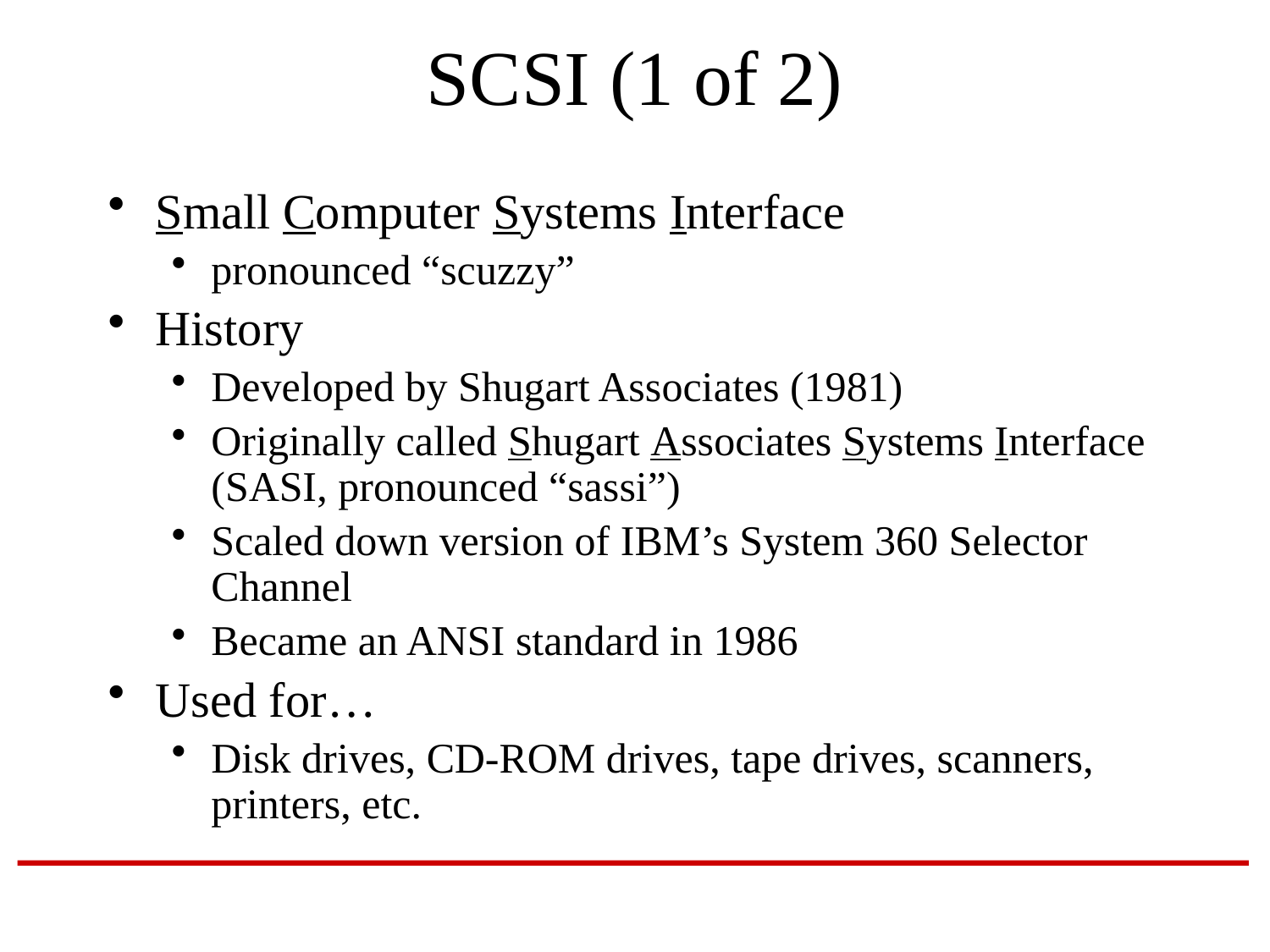

# SCSI (1 of 2)
Small Computer Systems Interface
pronounced “scuzzy”
History
Developed by Shugart Associates (1981)
Originally called Shugart Associates Systems Interface (SASI, pronounced “sassi”)
Scaled down version of IBM’s System 360 Selector Channel
Became an ANSI standard in 1986
Used for…
Disk drives, CD-ROM drives, tape drives, scanners, printers, etc.